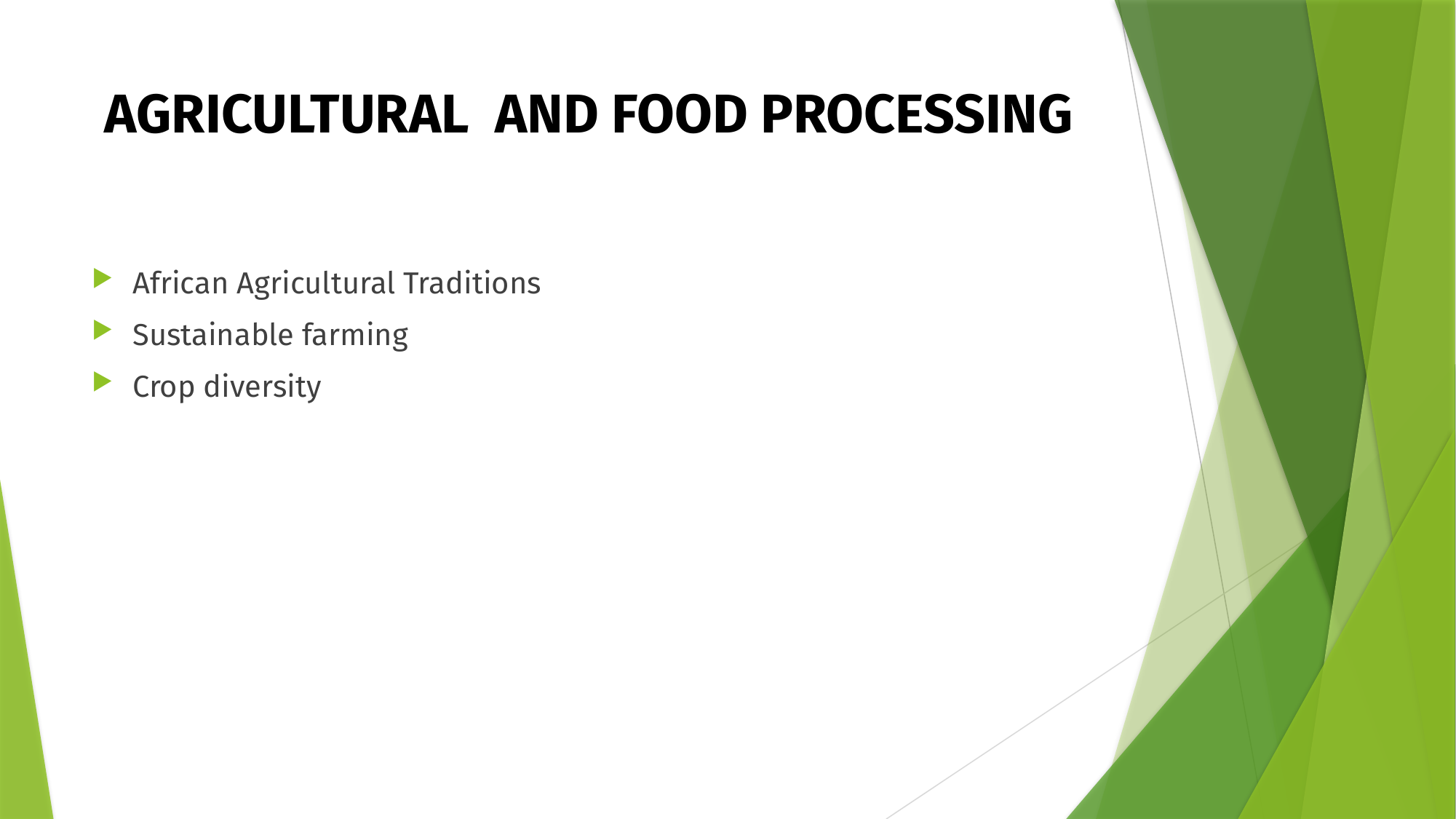

# AGRICULTURAL  AND FOOD PROCESSING
African Agricultural Traditions
Sustainable farming
Crop diversity